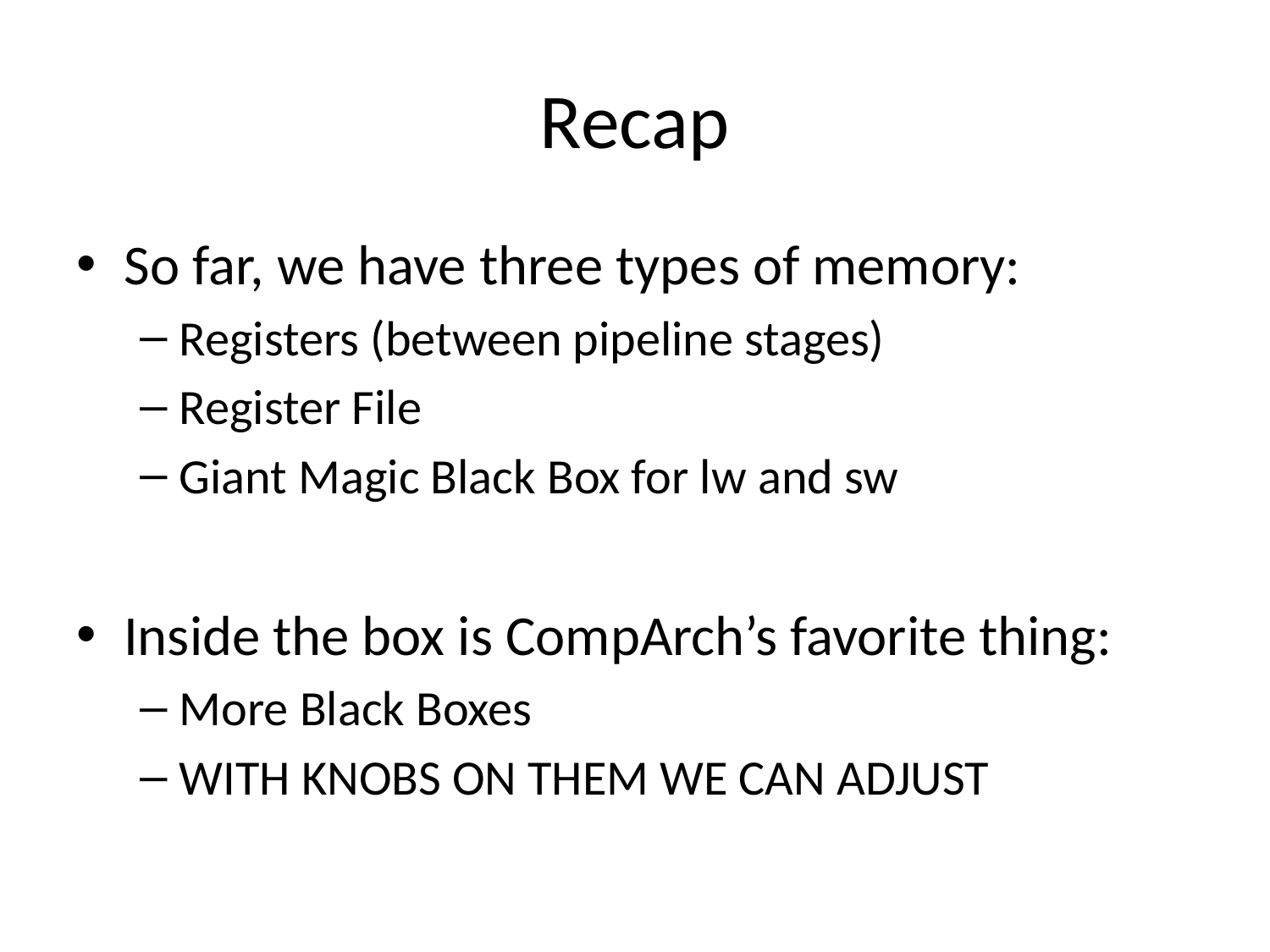

# Recap
So far, we have three types of memory:
Registers (between pipeline stages)
Register File
Giant Magic Black Box for lw and sw

Inside the box is CompArch’s favorite thing:
More Black Boxes
WITH KNOBS ON THEM WE CAN ADJUST